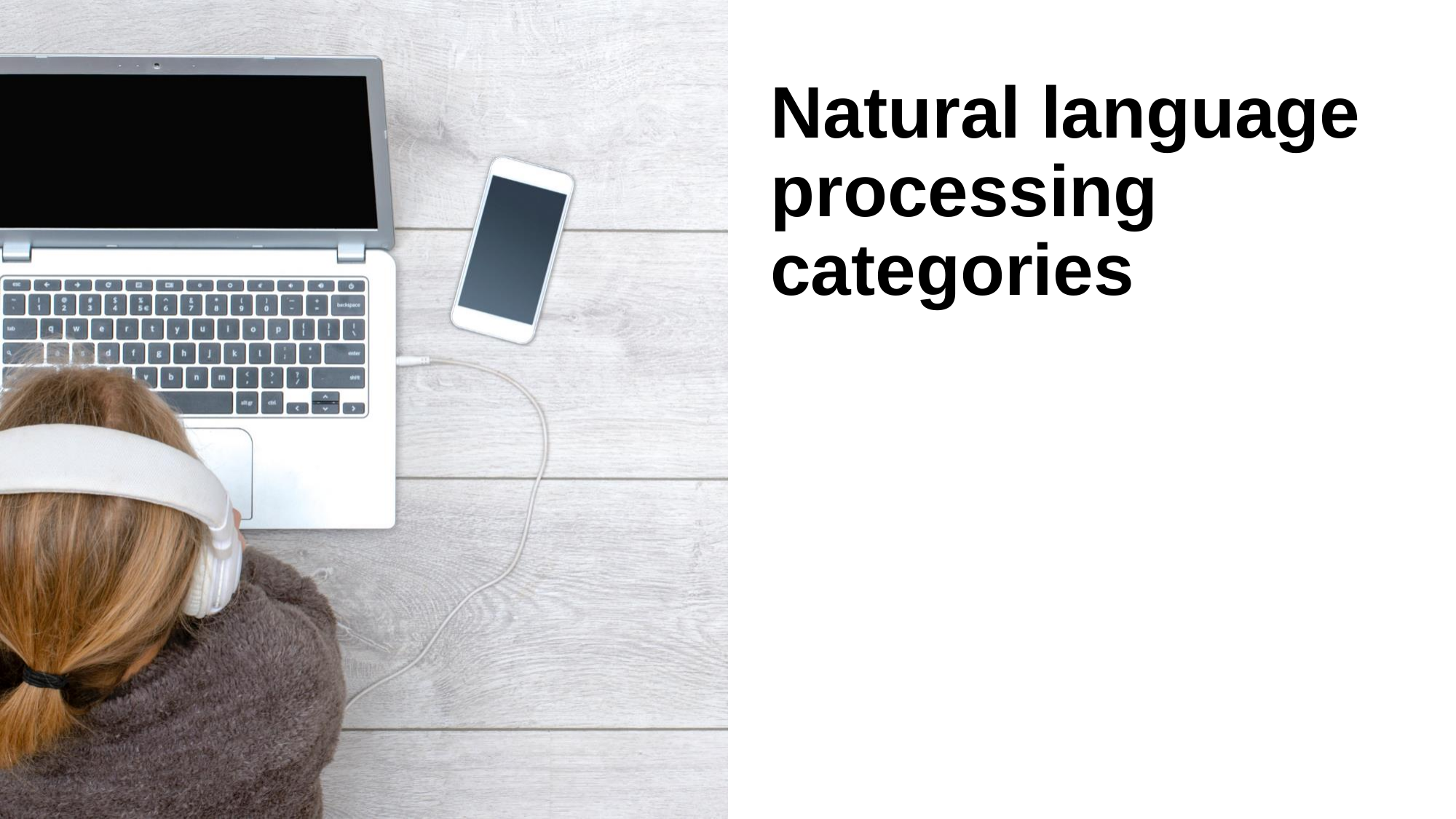

# Natural language processing categories

© Copyright IBM Corporation 2019, 2022